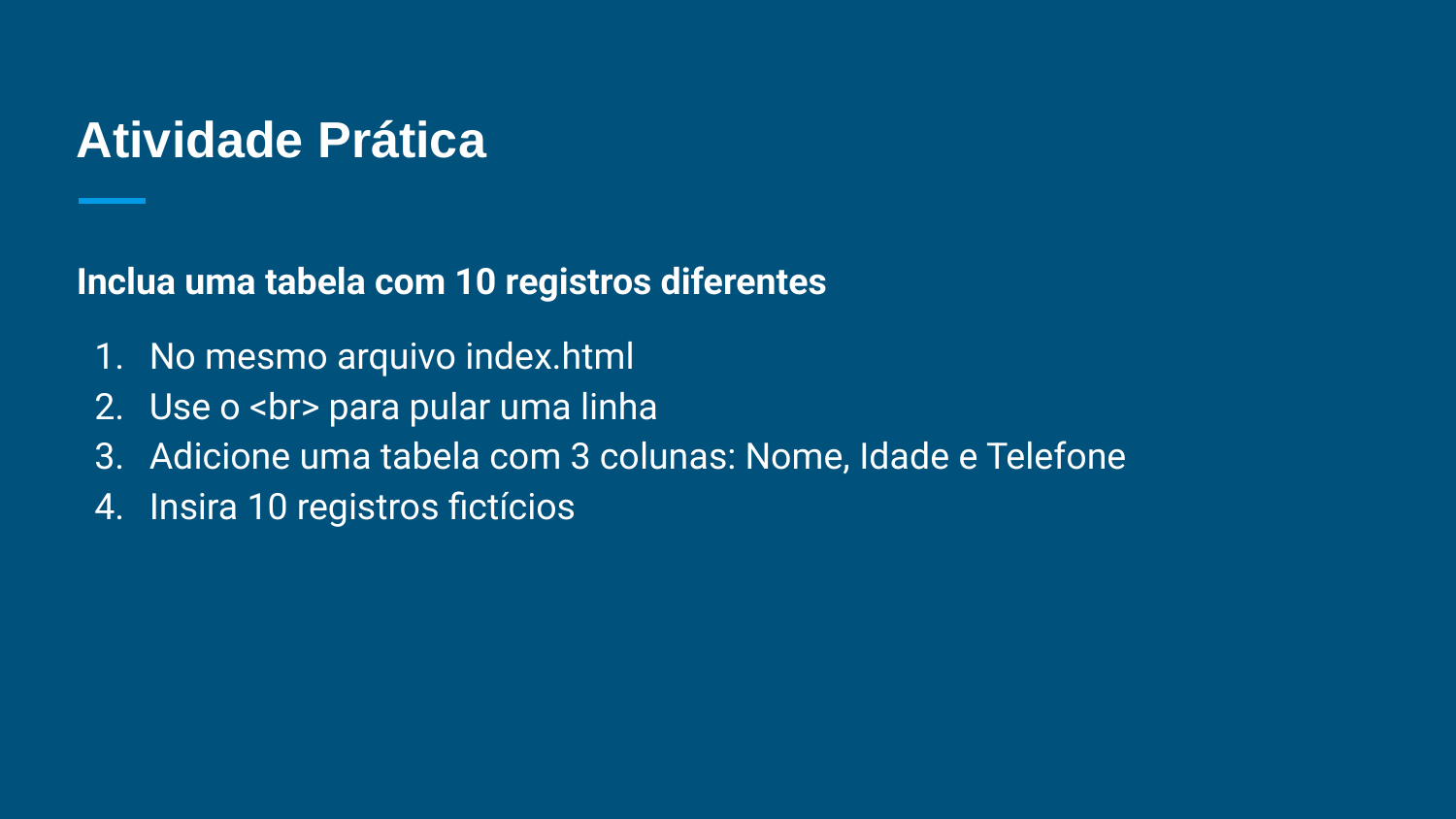

# Atividade Prática
Inclua uma tabela com 10 registros diferentes
No mesmo arquivo index.html
Use o <br> para pular uma linha
Adicione uma tabela com 3 colunas: Nome, Idade e Telefone
Insira 10 registros fictícios